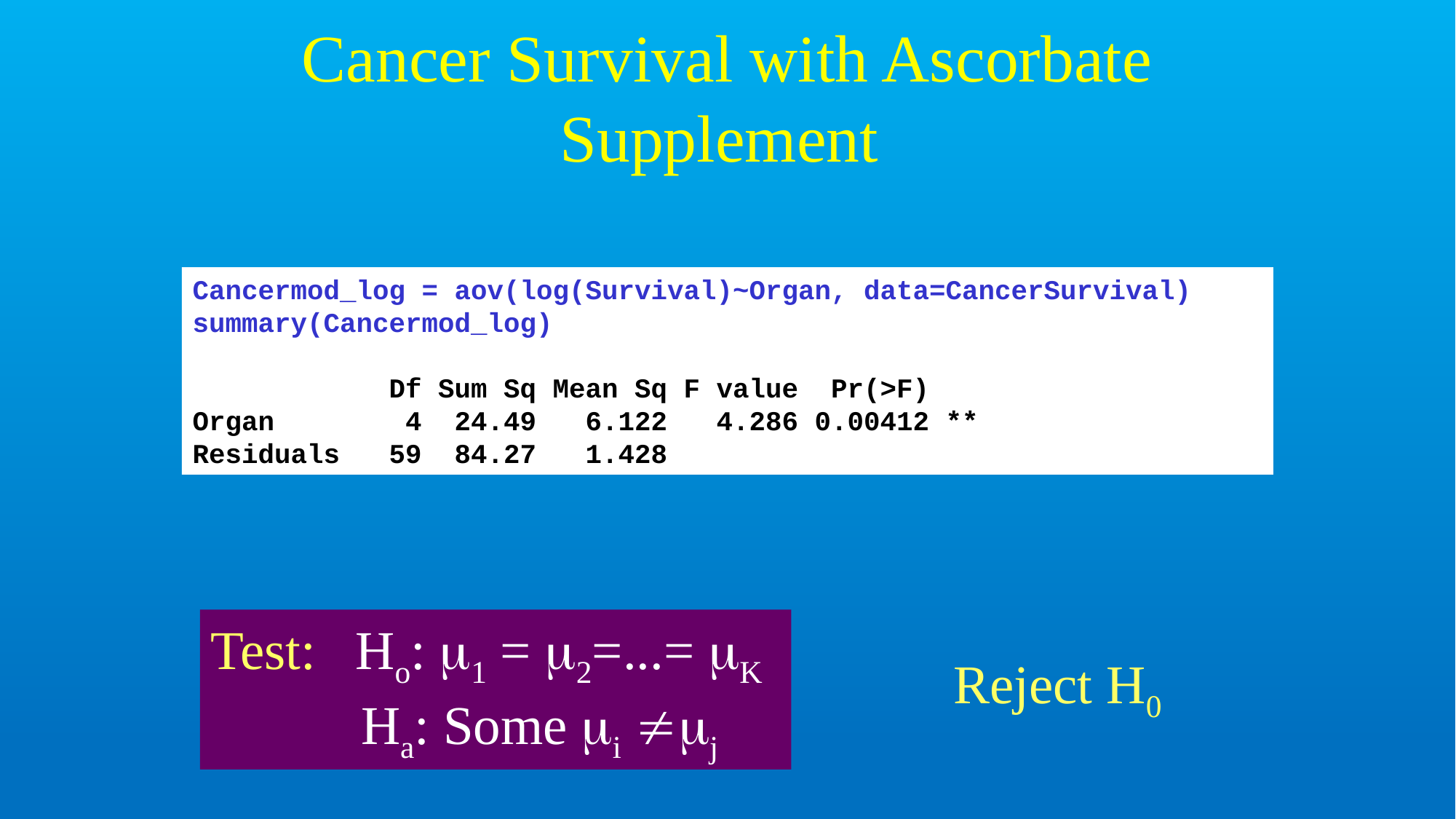

# Cancer Survival with Ascorbate Supplement
Cancermod_log = aov(log(Survival)~Organ, data=CancerSurvival)
summary(Cancermod_log)

            Df Sum Sq Mean Sq F value  Pr(>F)
Organ        4  24.49   6.122   4.286 0.00412 **
Residuals   59  84.27   1.428
Test:   Ho: μ1 = μ2=...= μK
           Ha: Some μi ≠μj
Reject H0